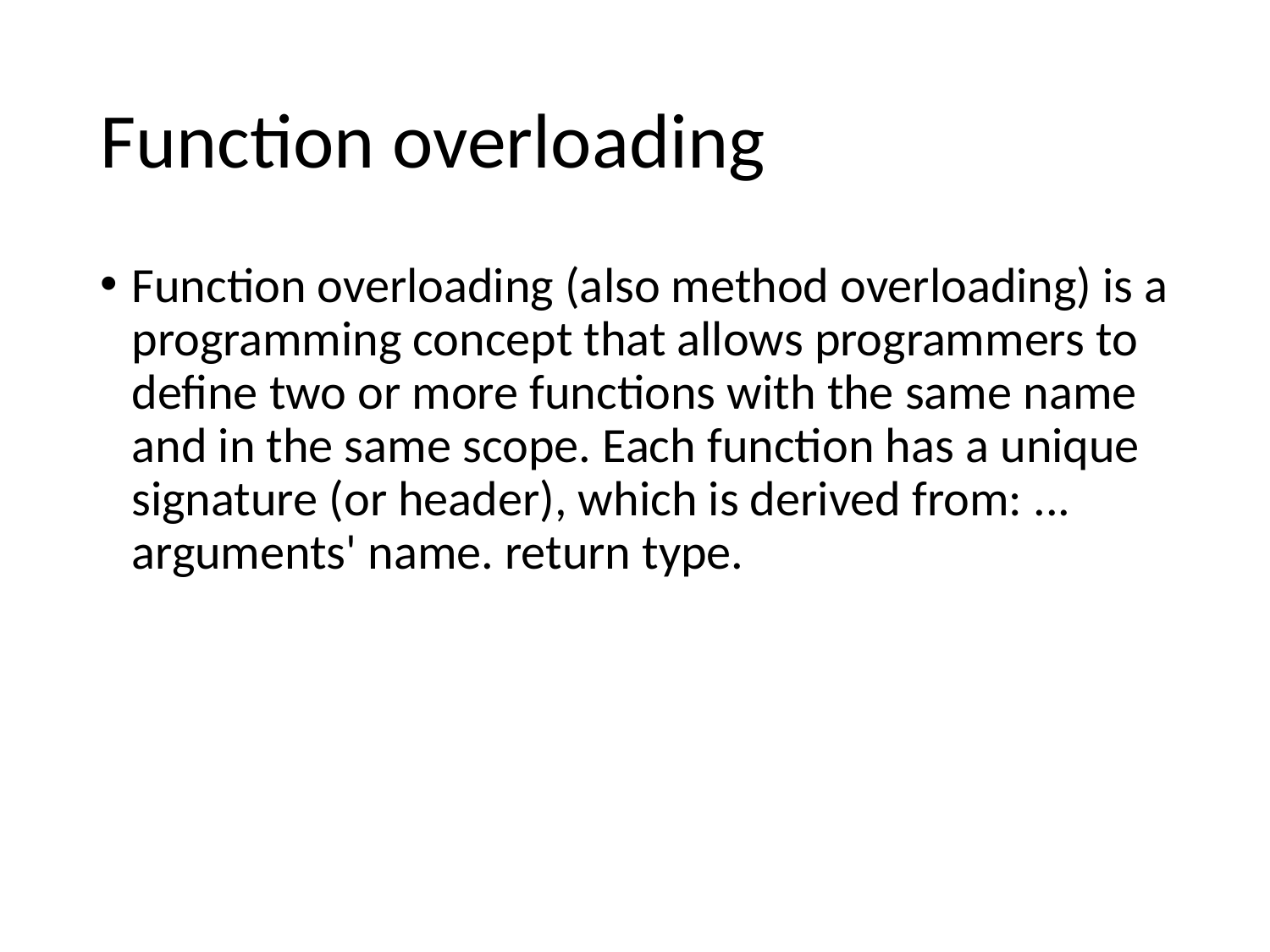

# Function overloading
Function overloading (also method overloading) is a programming concept that allows programmers to define two or more functions with the same name and in the same scope. Each function has a unique signature (or header), which is derived from: ... arguments' name. return type.